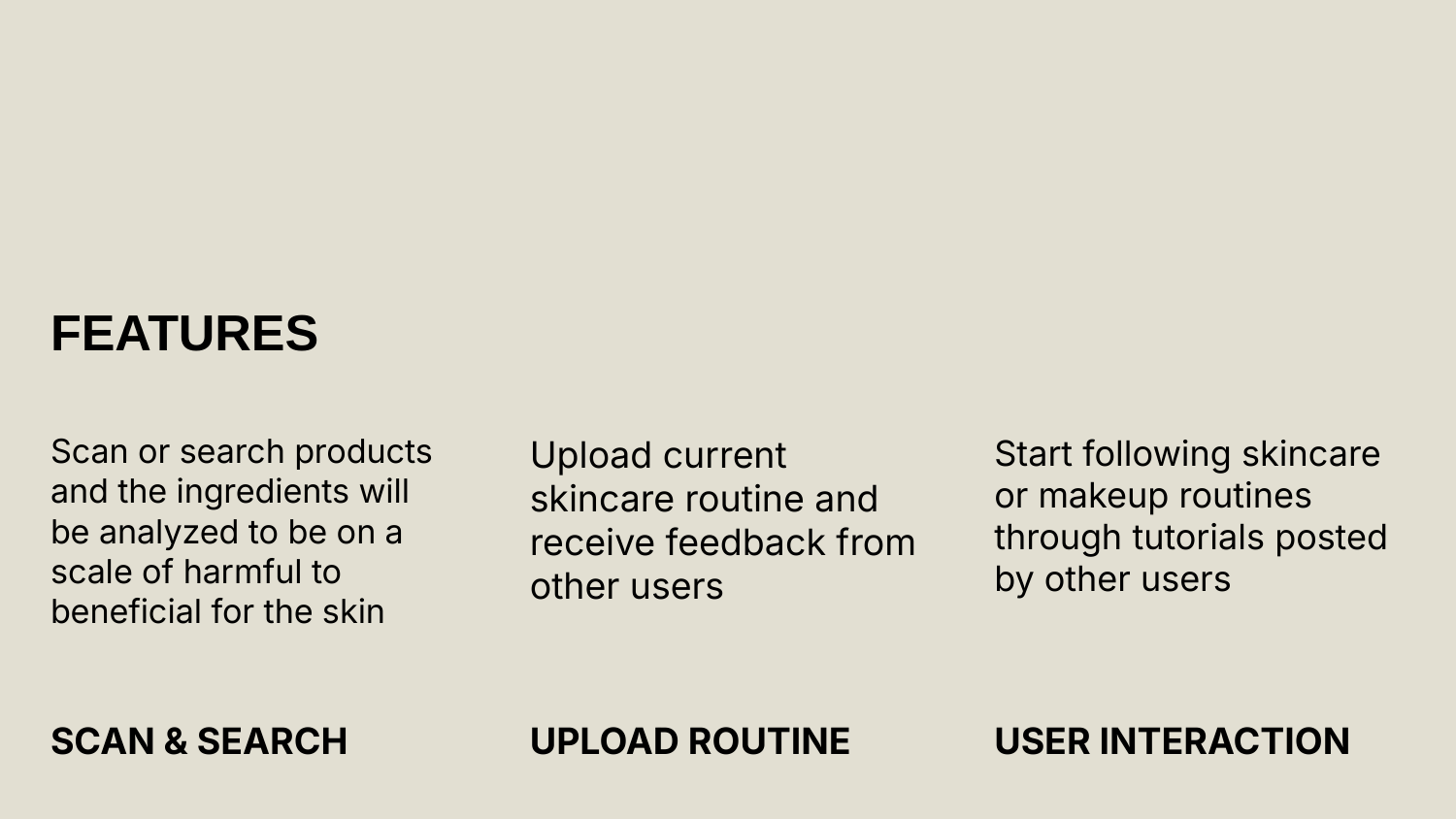

# FEATURES
Scan or search products and the ingredients will be analyzed to be on a scale of harmful to beneficial for the skin
Upload current skincare routine and receive feedback from other users
Start following skincare or makeup routines through tutorials posted by other users
SCAN & SEARCH
UPLOAD ROUTINE
USER INTERACTION